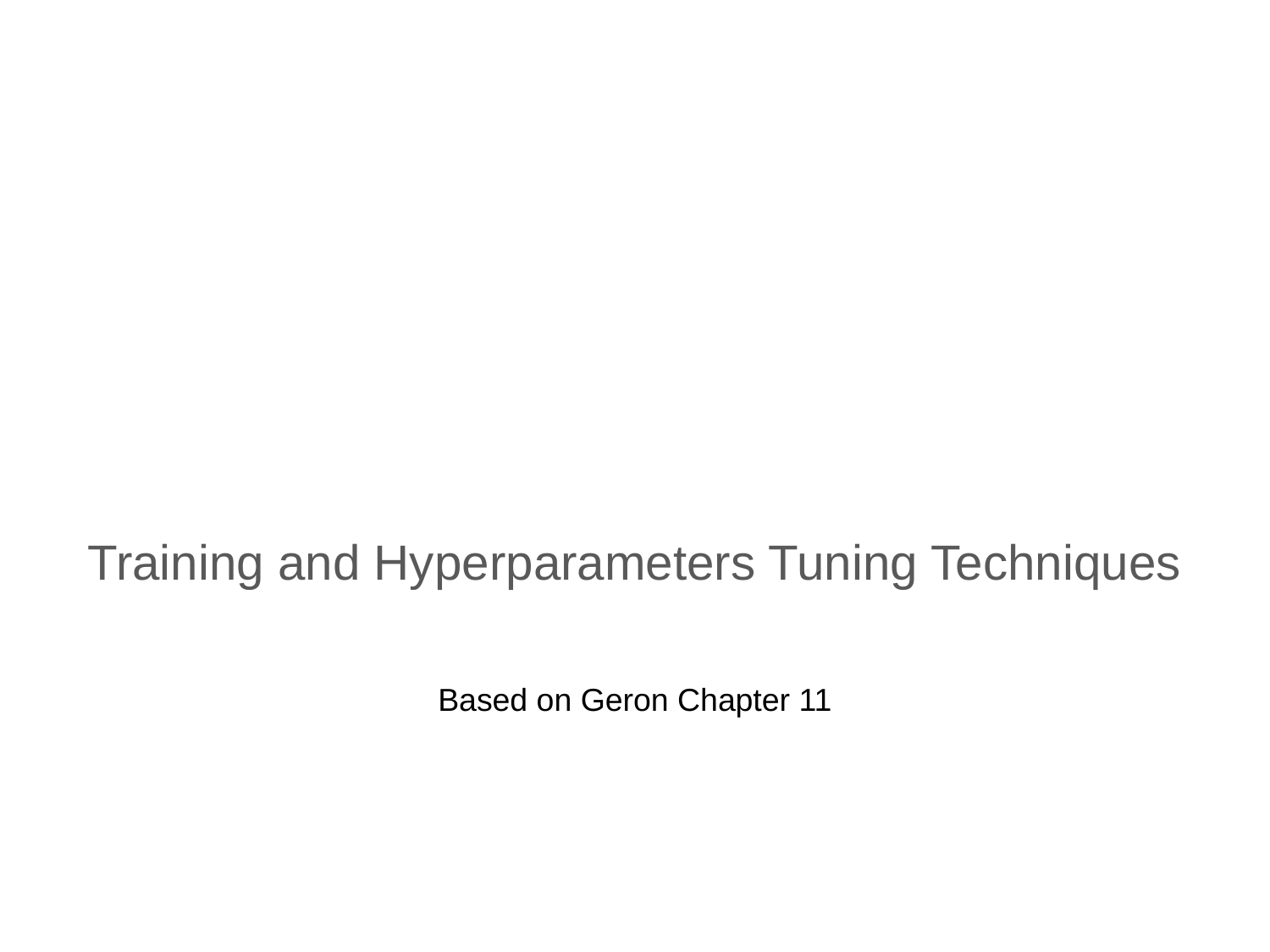

Training and Hyperparameters Tuning Techniques
Based on Geron Chapter 11